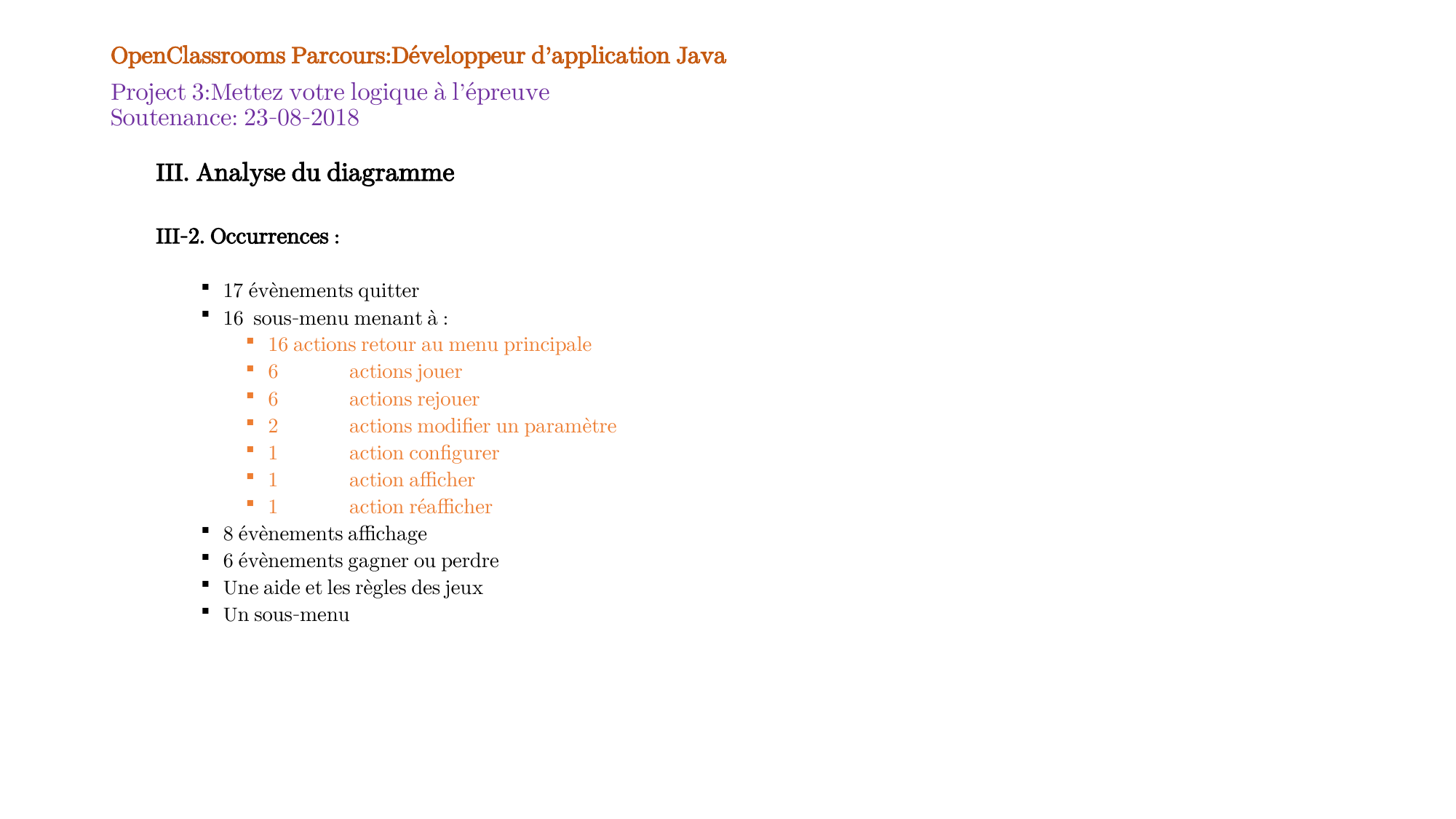

OpenClassrooms Parcours:Développeur d’application Java
# Project 3:Mettez votre logique à l’épreuve Soutenance: 23-08-2018
III. Analyse du diagramme

	III-2. Occurrences :

17 évènements quitter
16  sous-menu menant à :
16 actions retour au menu principale
6	 actions jouer
6	 actions rejouer
2 	 actions modifier un paramètre
1 	 action configurer
1 	 action afficher
1 	 action réafficher
8 évènements affichage
6 évènements gagner ou perdre
Une aide et les règles des jeux
Un sous-menu